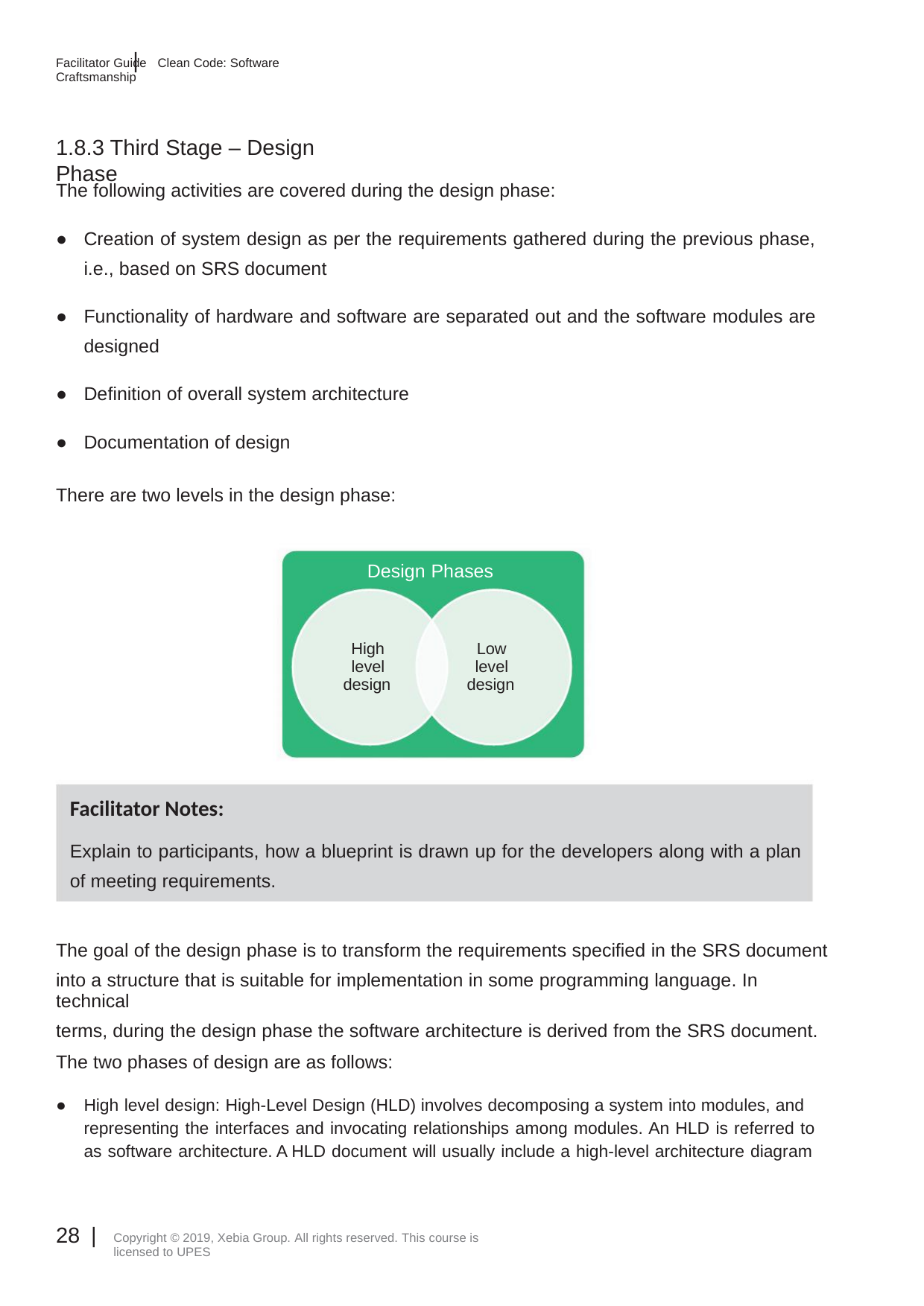

|
Facilitator Guide Clean Code: Software Craftsmanship
1.8.3 Third Stage – Design Phase
The following activities are covered during the design phase:
● Creation of system design as per the requirements gathered during the previous phase,

i.e., based on SRS document
● Functionality of hardware and software are separated out and the software modules are
designed
● Deﬁnition of overall system architecture
● Documentation of design
There are two levels in the design phase:
Design Phases
High
level
design
Low
level
design
Facilitator Notes:
Explain to participants, how a blueprint is drawn up for the developers along with a plan
of meeting requirements.
The goal of the design phase is to transform the requirements speciﬁed in the SRS document
into a structure that is suitable for implementation in some programming language. In technical
terms, during the design phase the software architecture is derived from the SRS document.
The two phases of design are as follows:
●
High level design: High-Level Design (HLD) involves decomposing a system into modules, and
representing the interfaces and invocating relationships among modules. An HLD is referred to
as software architecture. A HLD document will usually include a high-level architecture diagram
28 |
Copyright © 2019, Xebia Group. All rights reserved. This course is licensed to UPES